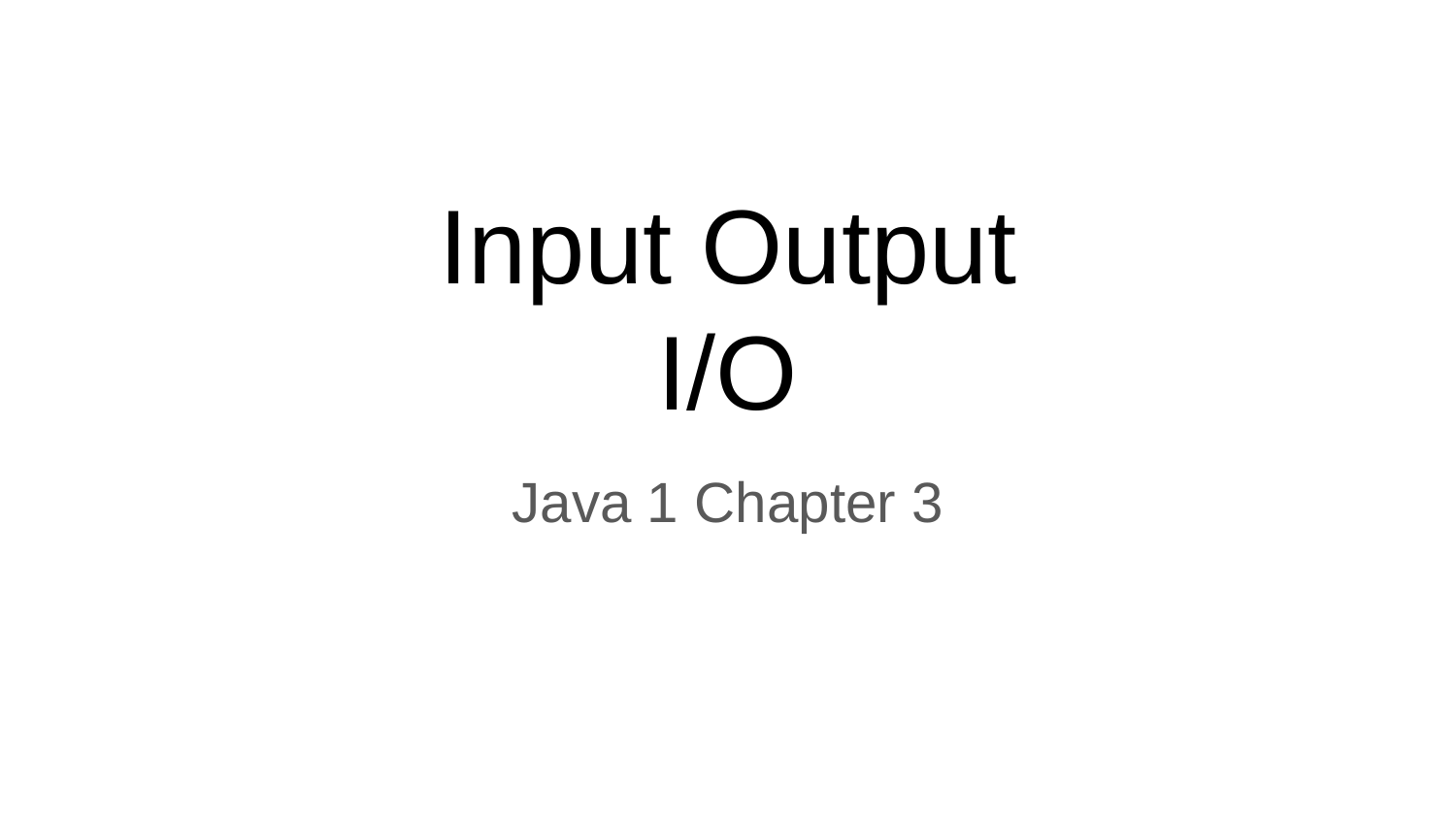

# Input Output
I/O
Java 1 Chapter 3